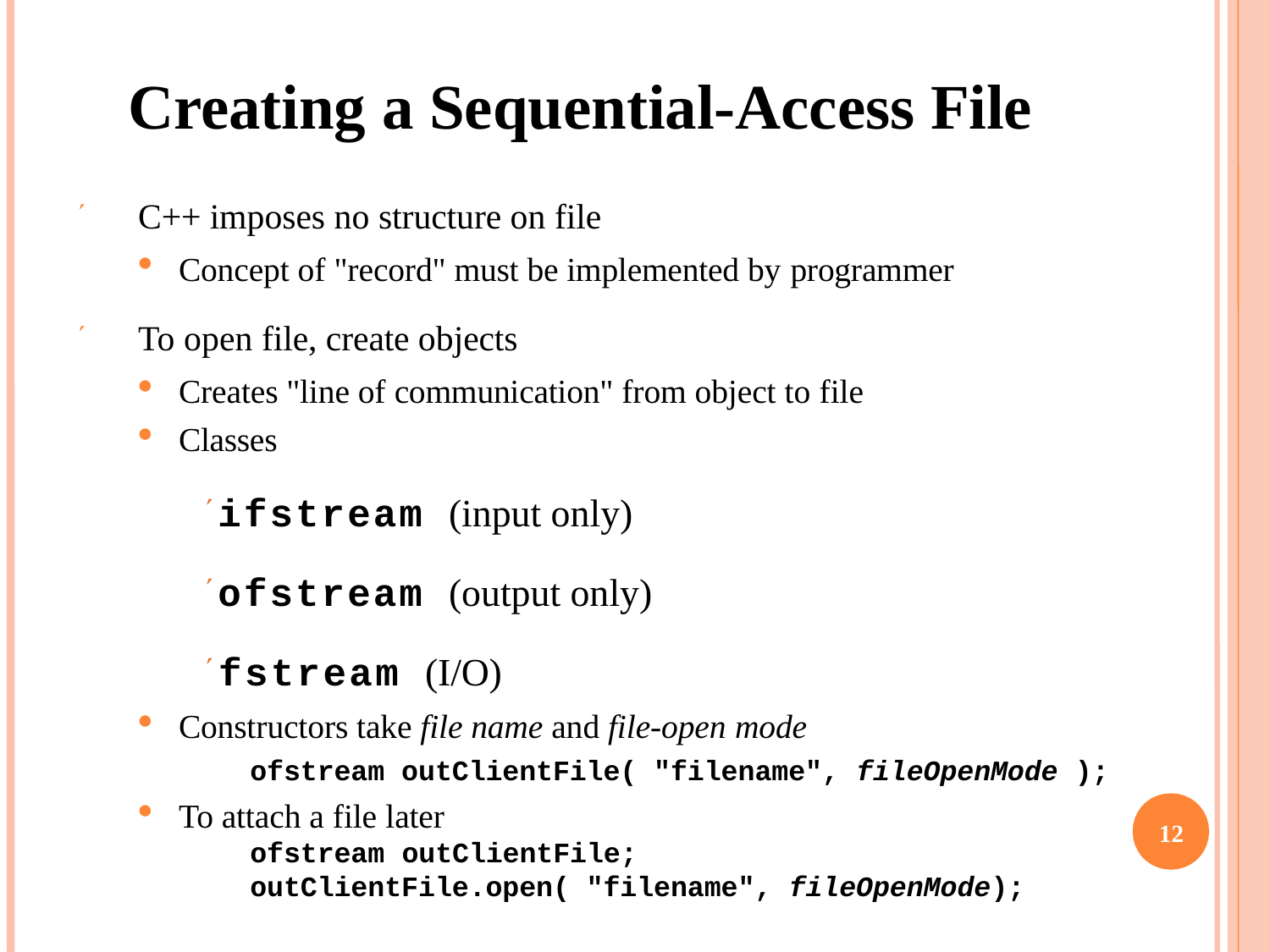

# Creating a Sequential-Access File
′ C++ imposes no structure on file
Concept of "record" must be implemented by programmer
′ To open file, create objects
Creates "line of communication" from object to file
Classes
′ifstream (input only)
′ofstream (output only)
′fstream (I/O)
Constructors take file name and file-open mode
ofstream outClientFile( "filename", fileOpenMode );
To attach a file later
ofstream outClientFile;
outClientFile.open( "filename", fileOpenMode);
12